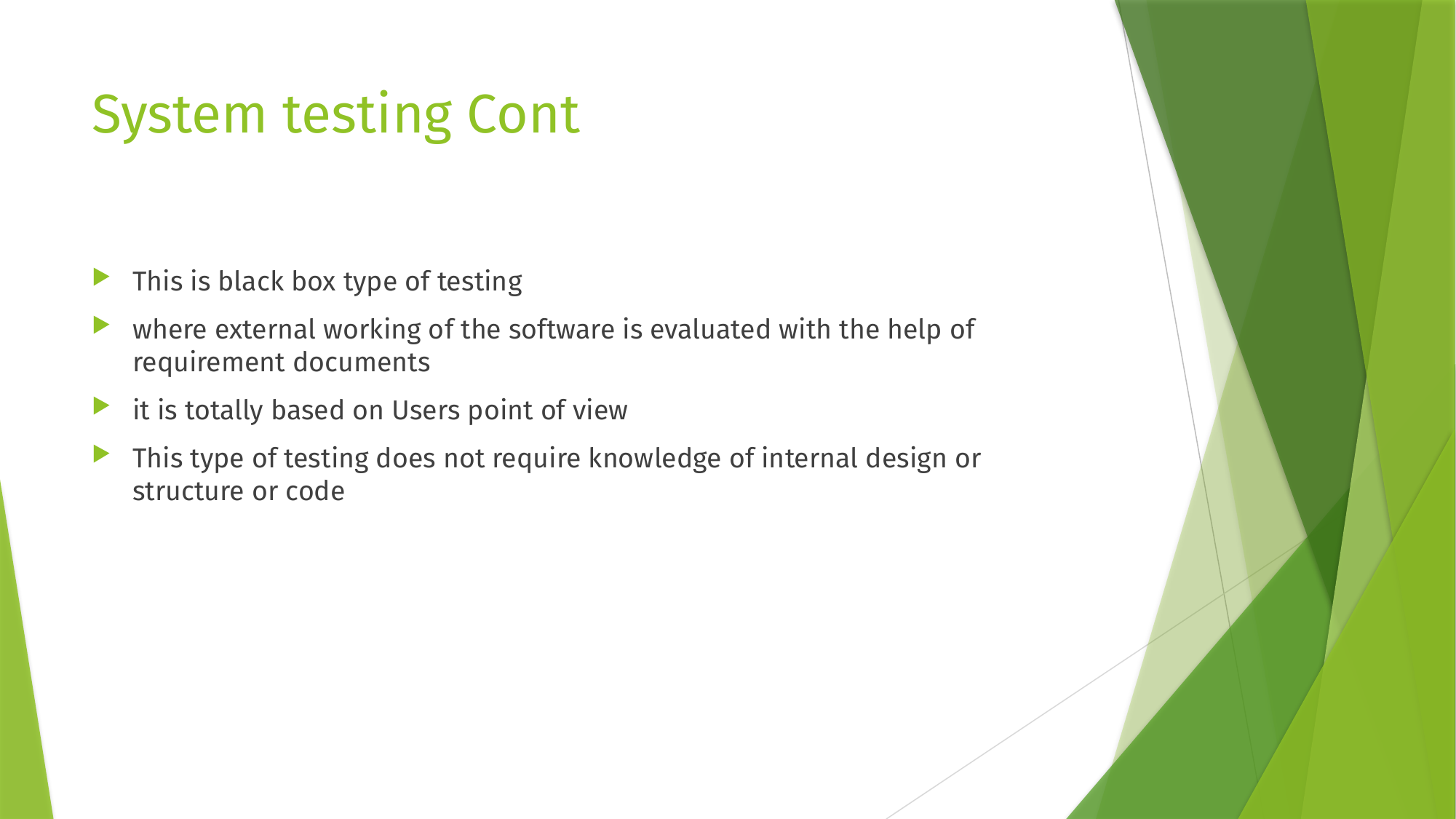

# System testing Cont
This is black box type of testing
where external working of the software is evaluated with the help of requirement documents
it is totally based on Users point of view
This type of testing does not require knowledge of internal design or structure or code